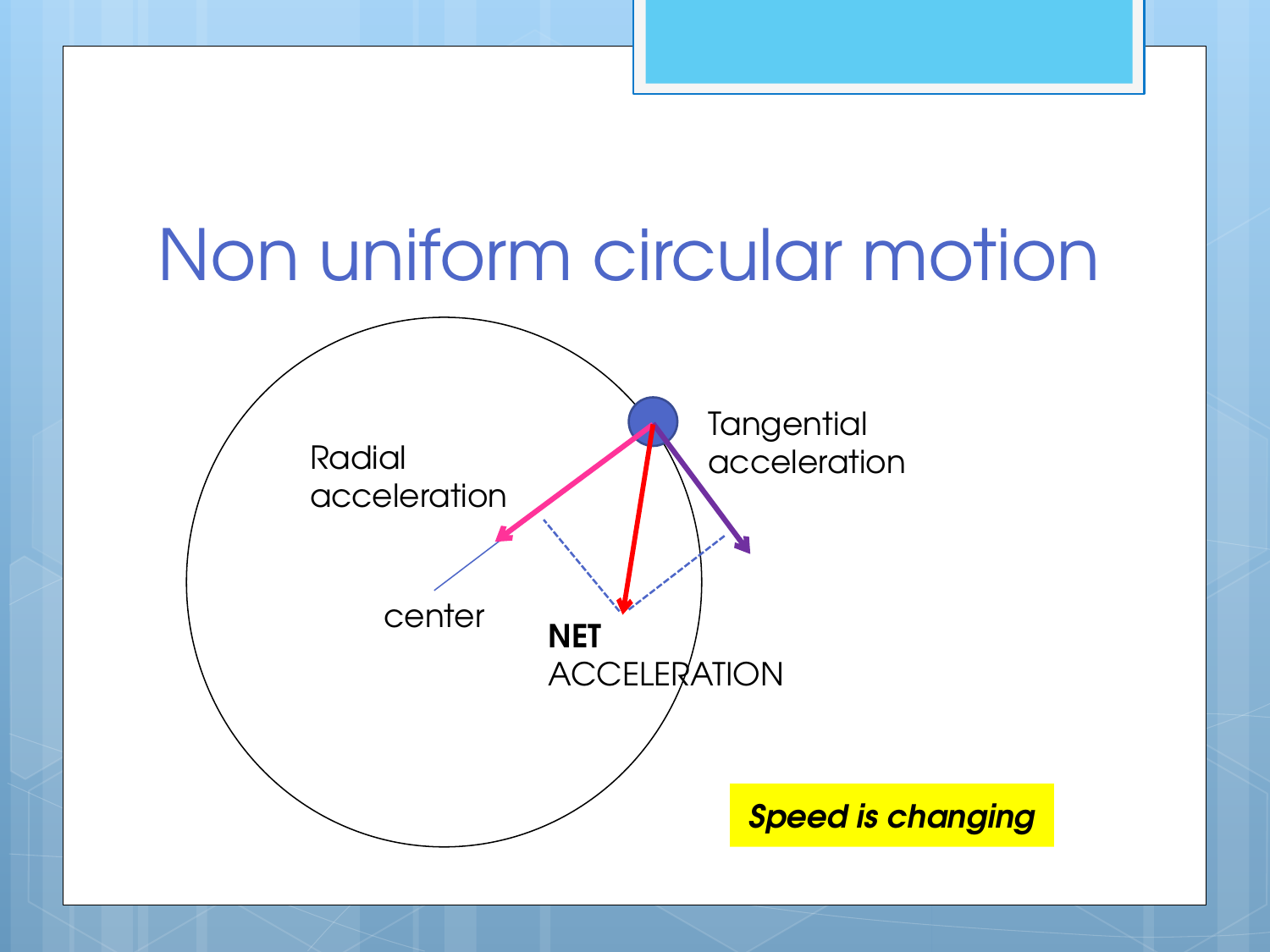

# Non uniform circular motion

Tangential acceleration
Radial acceleration
center
NET ACCELERATION
Speed is changing